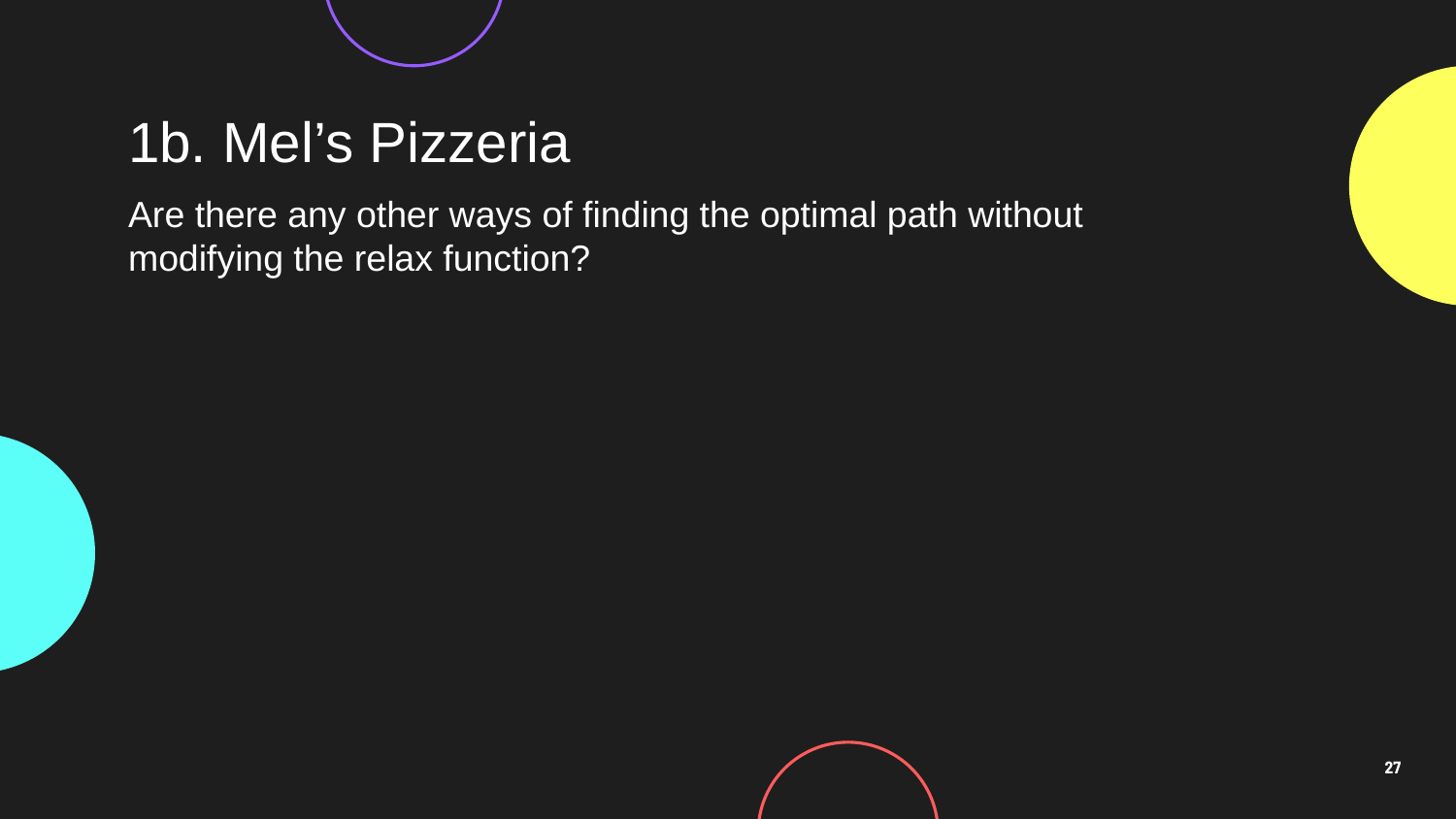

# 1b. Mel’s Pizzeria
Are there any other ways of finding the optimal path without modifying the relax function?
27